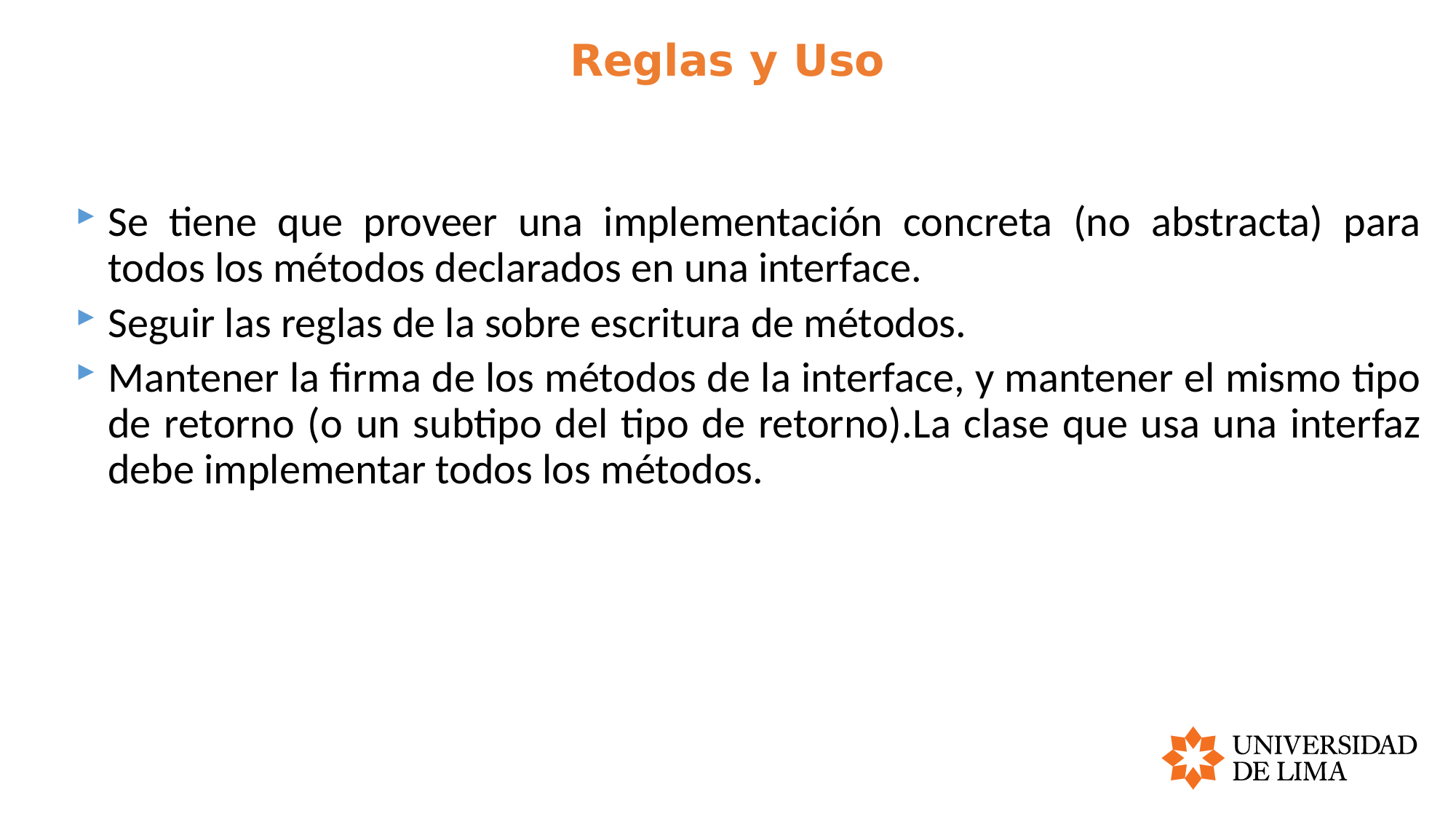

# Reglas y Uso
Se tiene que proveer una implementación concreta (no abstracta) para todos los métodos declarados en una interface.
Seguir las reglas de la sobre escritura de métodos.
Mantener la firma de los métodos de la interface, y mantener el mismo tipo de retorno (o un subtipo del tipo de retorno).La clase que usa una interfaz debe implementar todos los métodos.